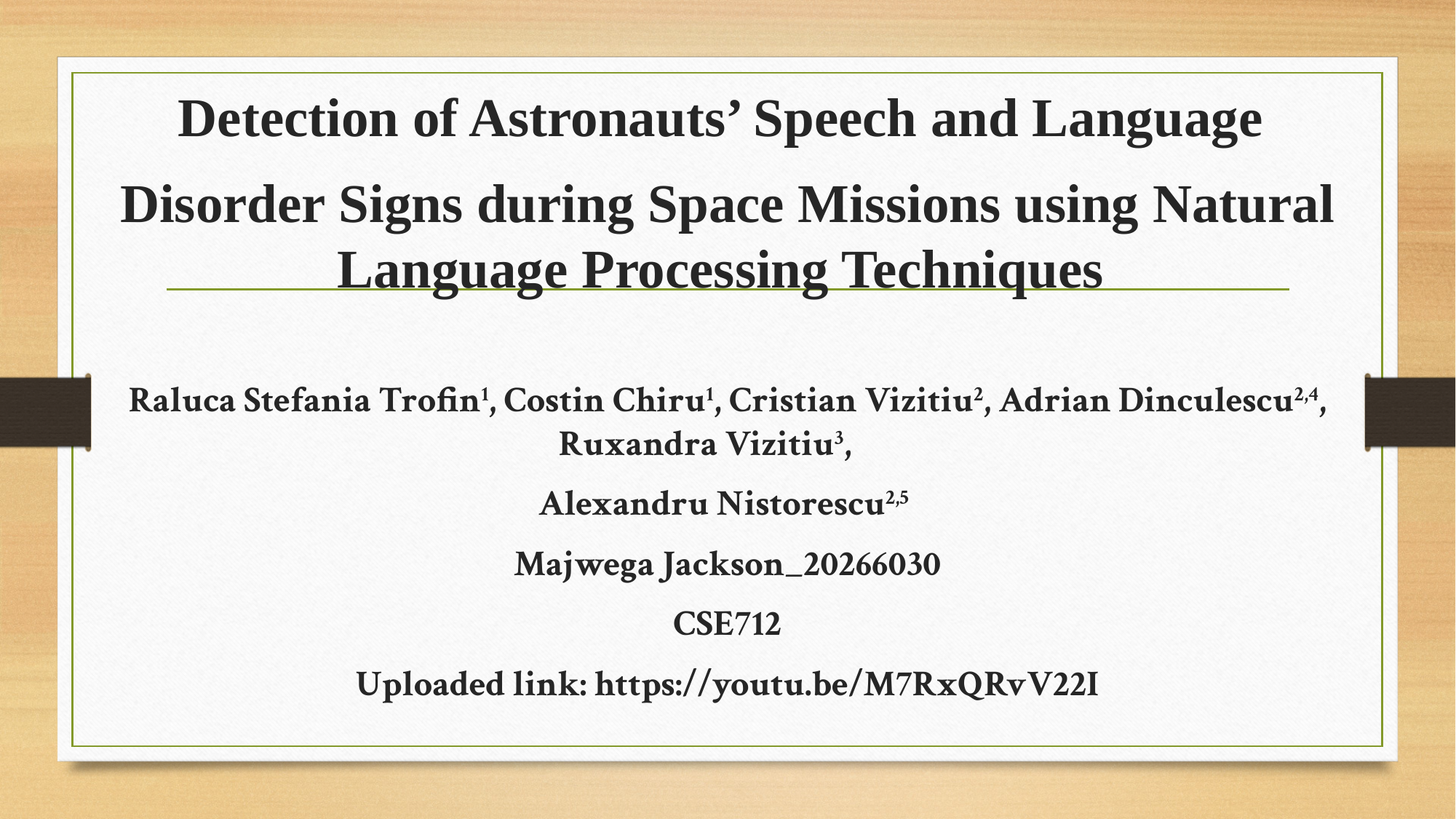

Detection of Astronauts’ Speech and Language
Disorder Signs during Space Missions using Natural Language Processing Techniques

Raluca Stefania Trofin1, Costin Chiru1, Cristian Vizitiu2, Adrian Dinculescu2,4, Ruxandra Vizitiu3,
Alexandru Nistorescu2,5
Majwega Jackson_20266030
CSE712
Uploaded link: https://youtu.be/M7RxQRvV22I